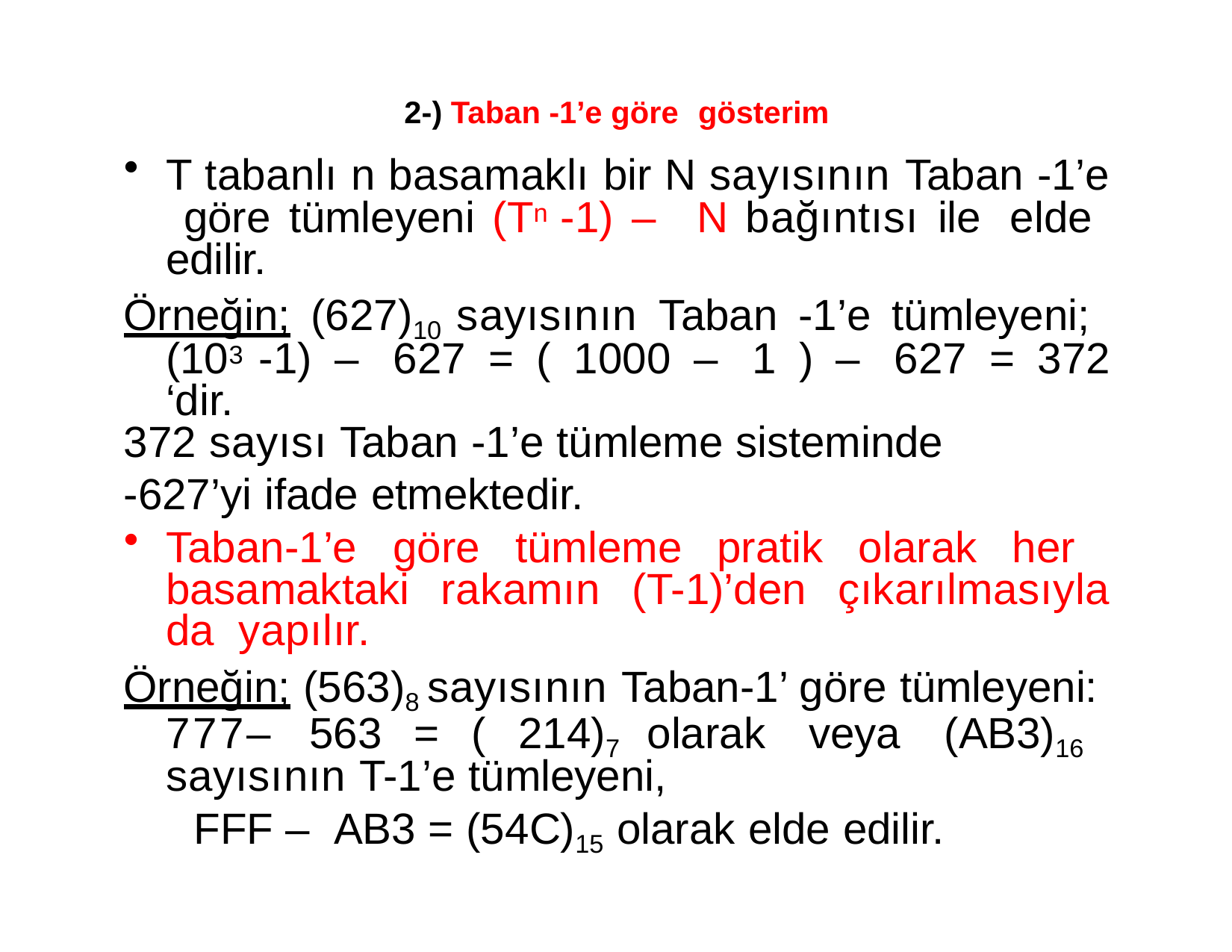

2-) Taban -1’e göre	gösterim
T tabanlı n basamaklı bir N sayısının Taban -1’e  göre tümleyeni (Tn -1) – N bağıntısı ile elde  edilir.
Örneğin; (627)10 sayısının Taban -1’e tümleyeni;  (103 -1) – 627 = ( 1000 – 1 ) – 627 = 372 ‘dir.
372 sayısı Taban -1’e tümleme sisteminde
-627’yi ifade etmektedir.
Taban-1’e göre tümleme pratik olarak her  basamaktaki rakamın (T-1)’den çıkarılmasıyla da  yapılır.
Örneğin; (563)8 sayısının Taban-1’ göre tümleyeni:  777– 563 = ( 214)7 olarak veya (AB3)16  sayısının T-1’e tümleyeni,
FFF – AB3 = (54C)15 olarak elde edilir.